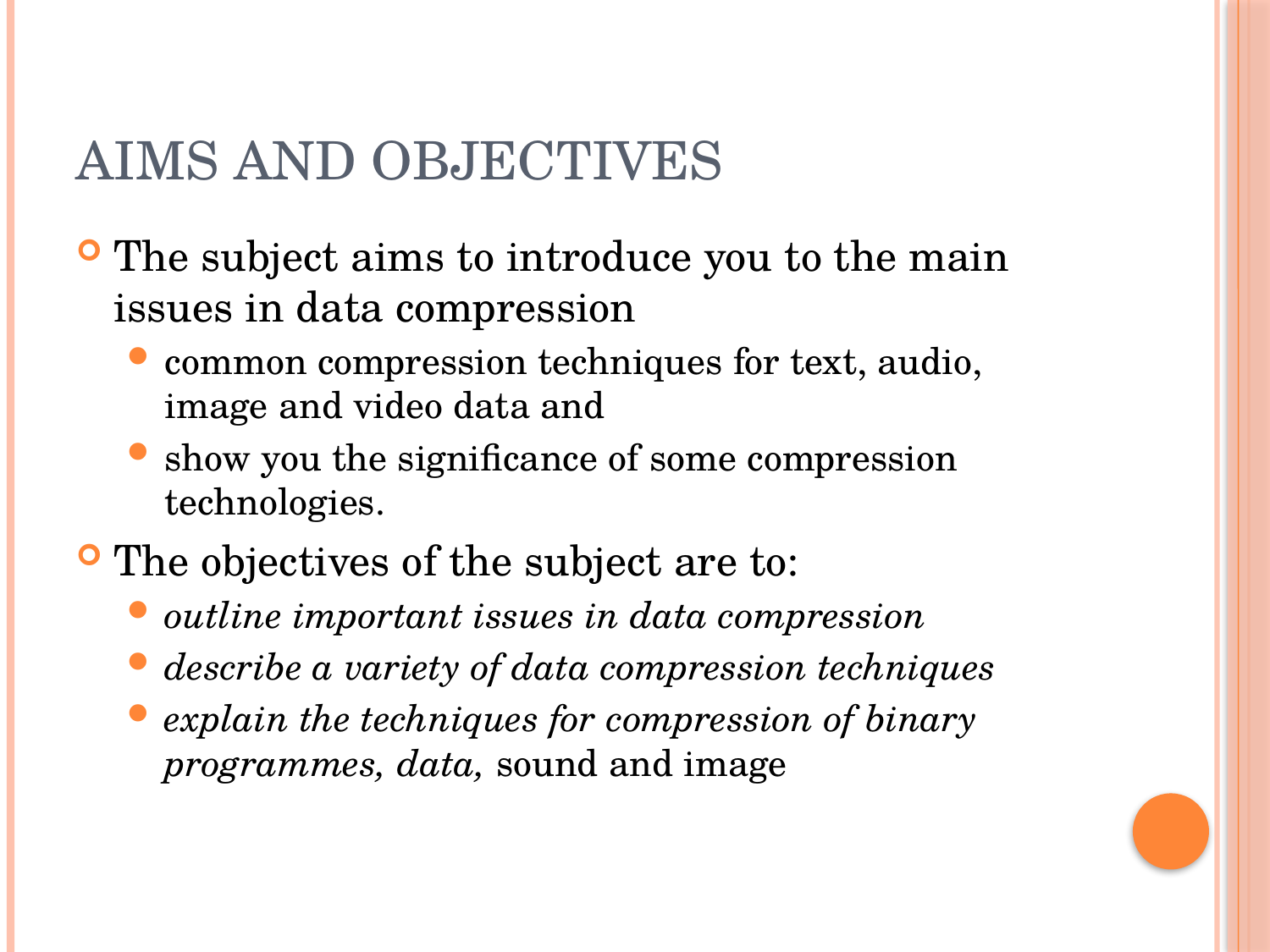

# Aims and objectives
The subject aims to introduce you to the main issues in data compression
common compression techniques for text, audio, image and video data and
show you the significance of some compression technologies.
The objectives of the subject are to:
outline important issues in data compression
describe a variety of data compression techniques
explain the techniques for compression of binary programmes, data, sound and image